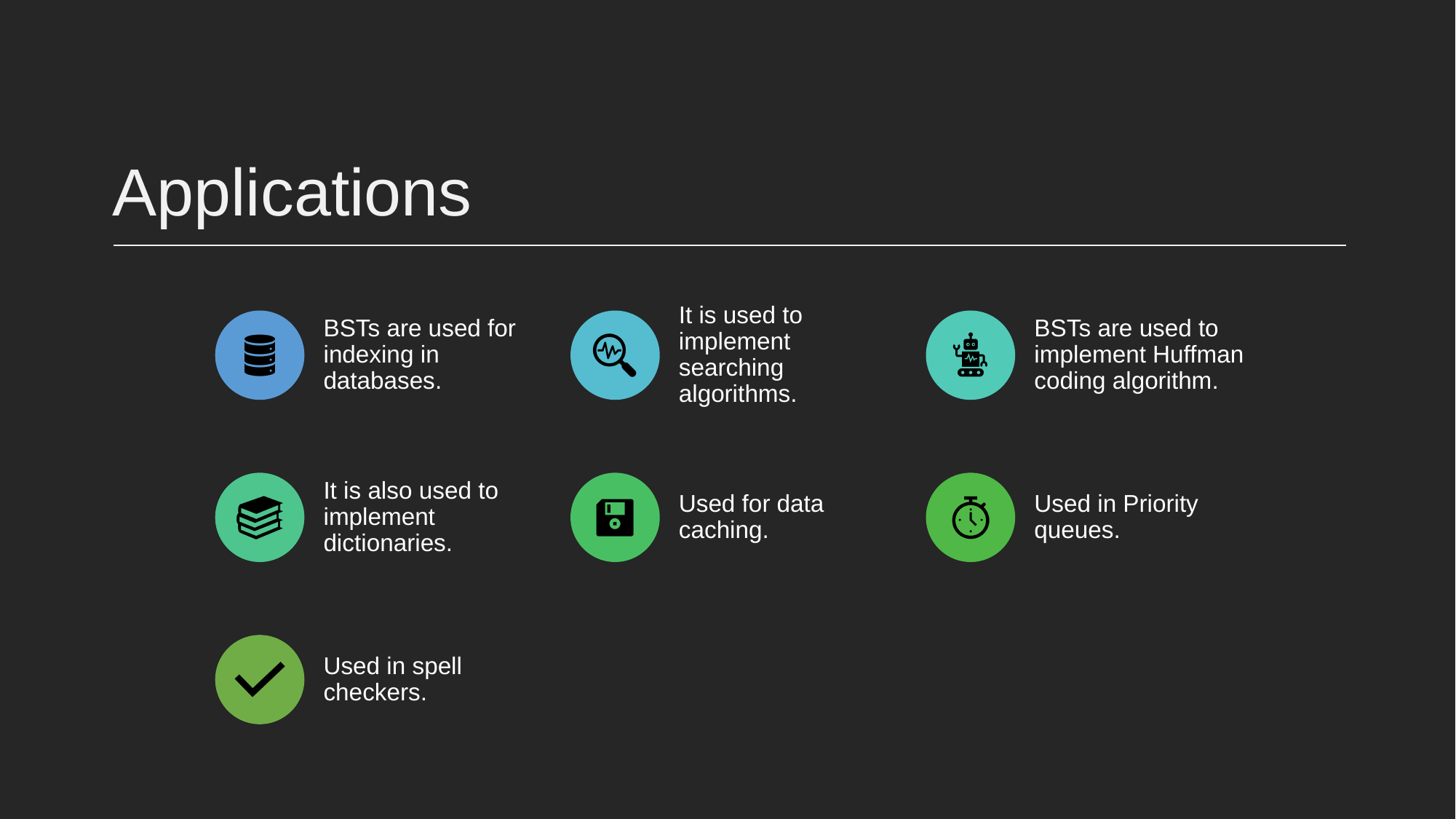

# Applications
BSTs are used for indexing in databases.
It is used to implement searching algorithms.
BSTs are used to implement Huffman coding algorithm.
It is also used to implement dictionaries.
Used for data caching.
Used in Priority queues.
Used in spell checkers.